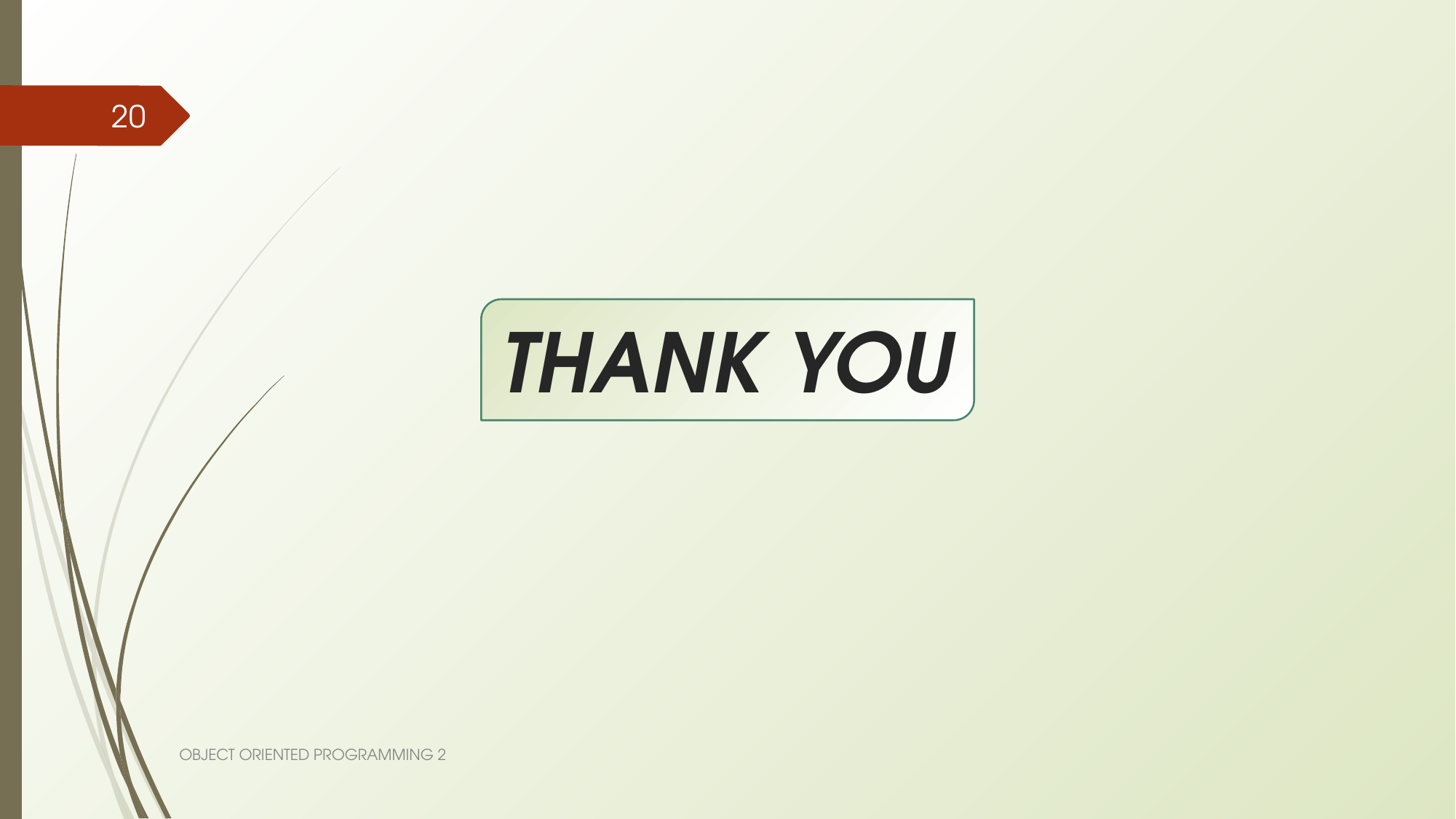

20
THANK YOU
OBJECT ORIENTED PROGRAMMING 2